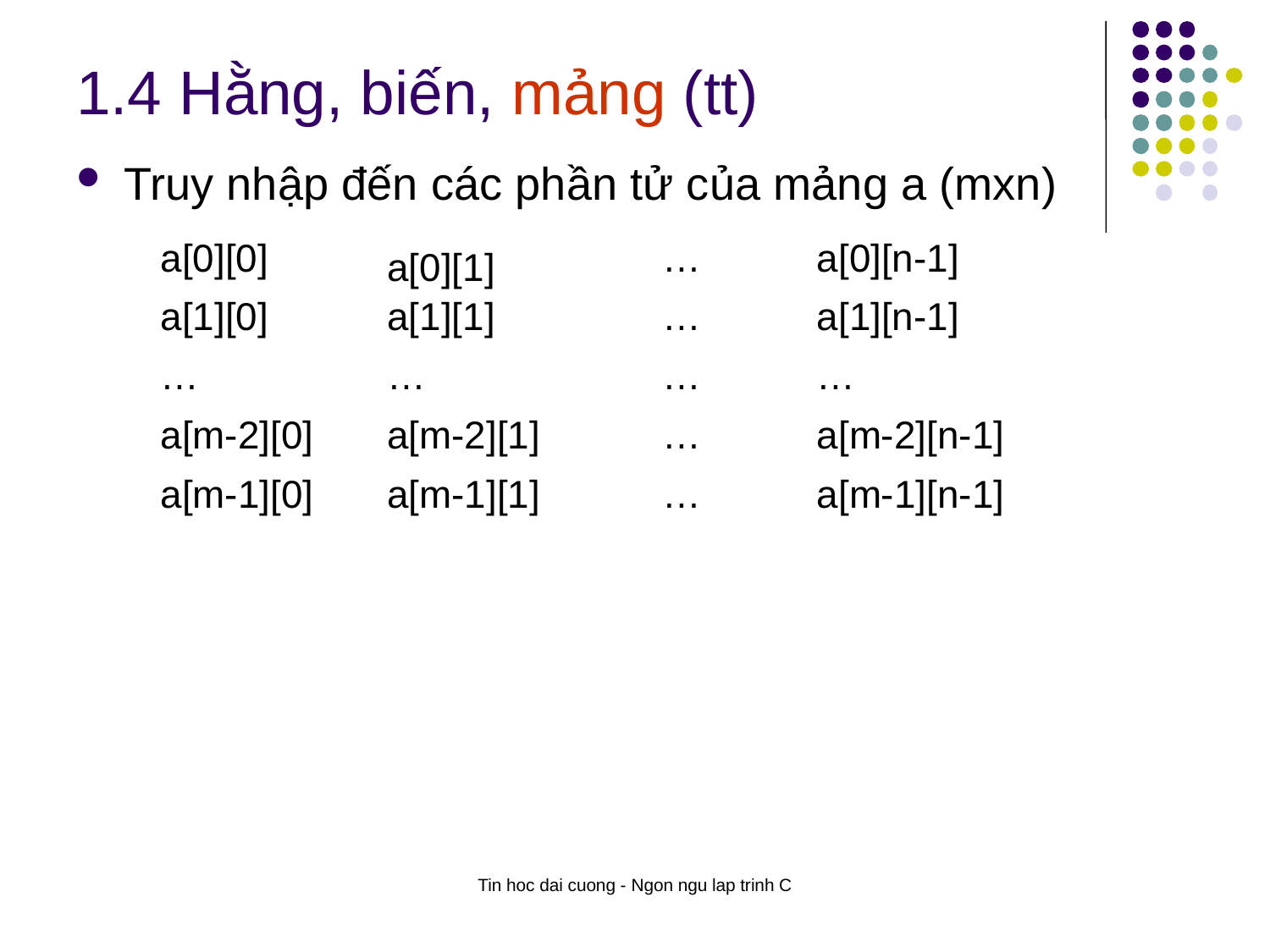

# 1.4 Hằng, biến, mảng (tt)
Truy nhập đến các phần tử của mảng a (mxn)
a[0][0]
…
a[0][n-1]
a[0][1]
a[1][0]
a[1][1]
…
a[1][n-1]
…
…
…
…

a[m-2][0]
a[m-2][1]
…
a[m-2][n-1]

a[m-1][0]
a[m-1][1]
…
a[m-1][n-1]

Tin hoc dai cuong - Ngon ngu lap trinh C